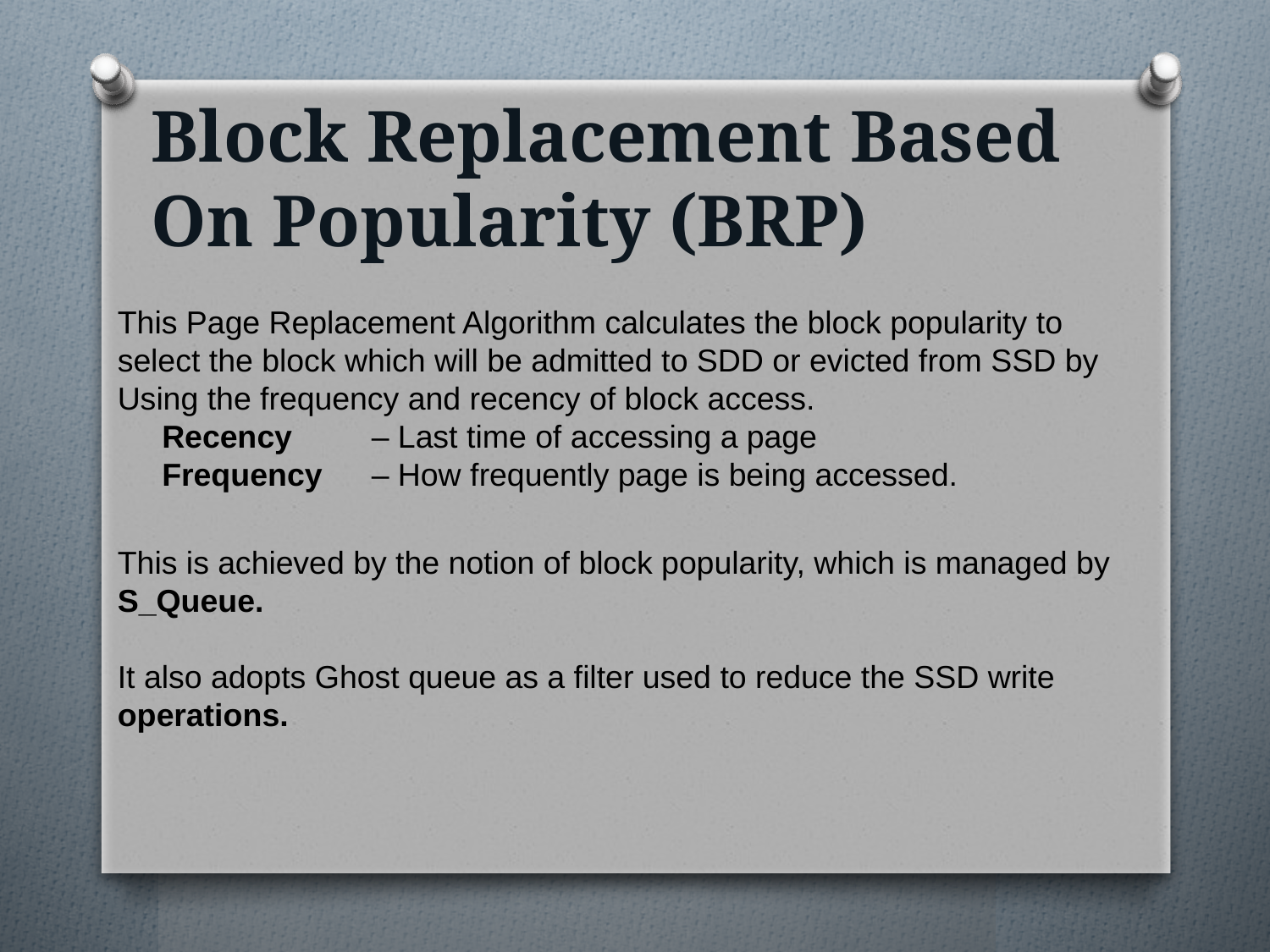

Block Replacement Based On Popularity (BRP)
This Page Replacement Algorithm calculates the block popularity to select the block which will be admitted to SDD or evicted from SSD by Using the frequency and recency of block access.
     Recency 	– Last time of accessing a page
     Frequency 	– How frequently page is being accessed.
This is achieved by the notion of block popularity, which is managed by S_Queue.

It also adopts Ghost queue as a filter used to reduce the SSD write operations.